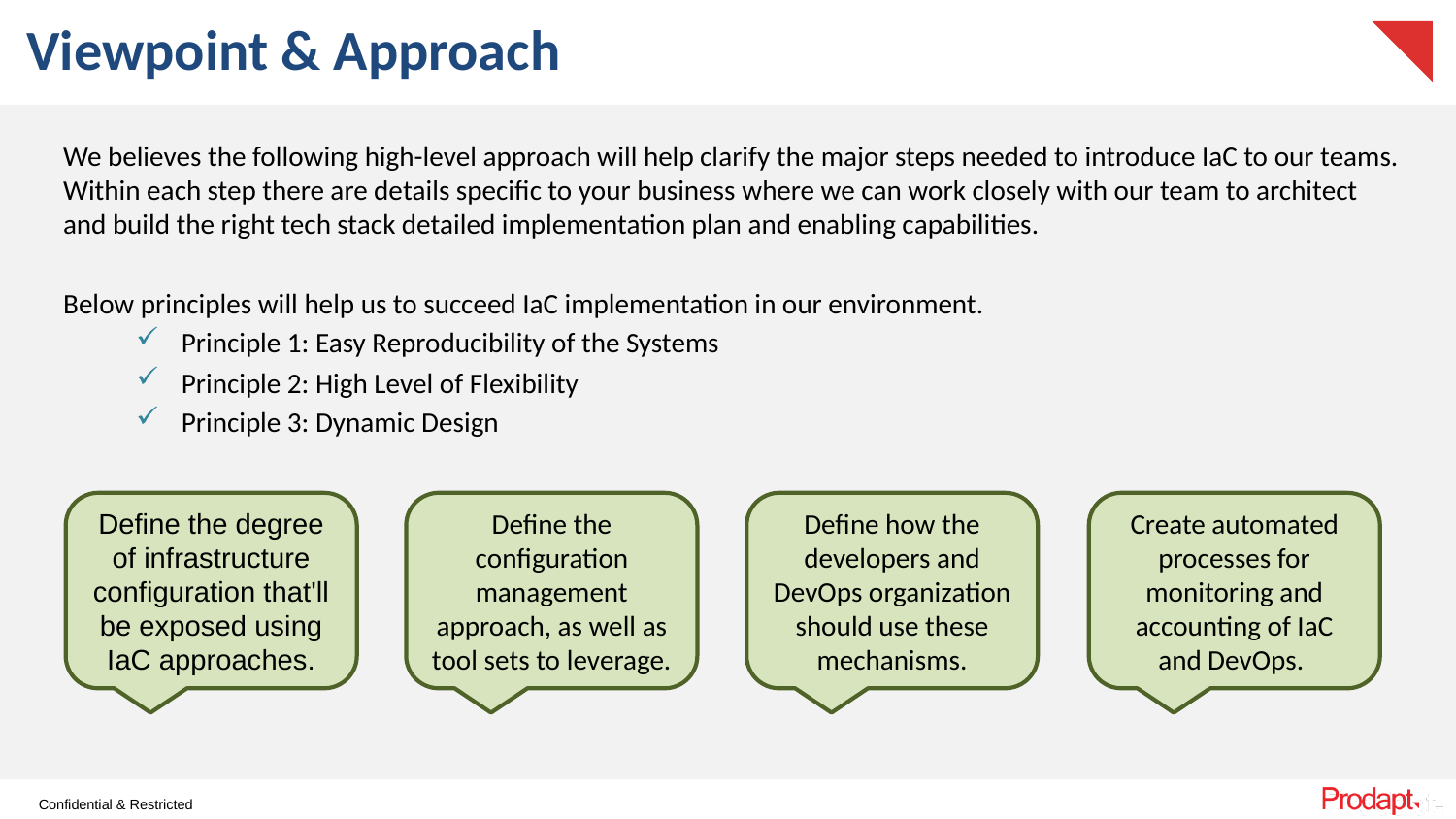

# Viewpoint & Approach
We believes the following high-level approach will help clarify the major steps needed to introduce IaC to our teams. Within each step there are details specific to your business where we can work closely with our team to architect and build the right tech stack detailed implementation plan and enabling capabilities.

Below principles will help us to succeed IaC implementation in our environment.
Principle 1: Easy Reproducibility of the Systems
Principle 2: High Level of Flexibility
Principle 3: Dynamic Design
Define the degree of infrastructure configuration that'll be exposed using IaC approaches.
Define the configuration management approach, as well as tool sets to leverage.
Define how the developers and DevOps organization should use these mechanisms.
Create automated processes for monitoring and accounting of IaC and DevOps.